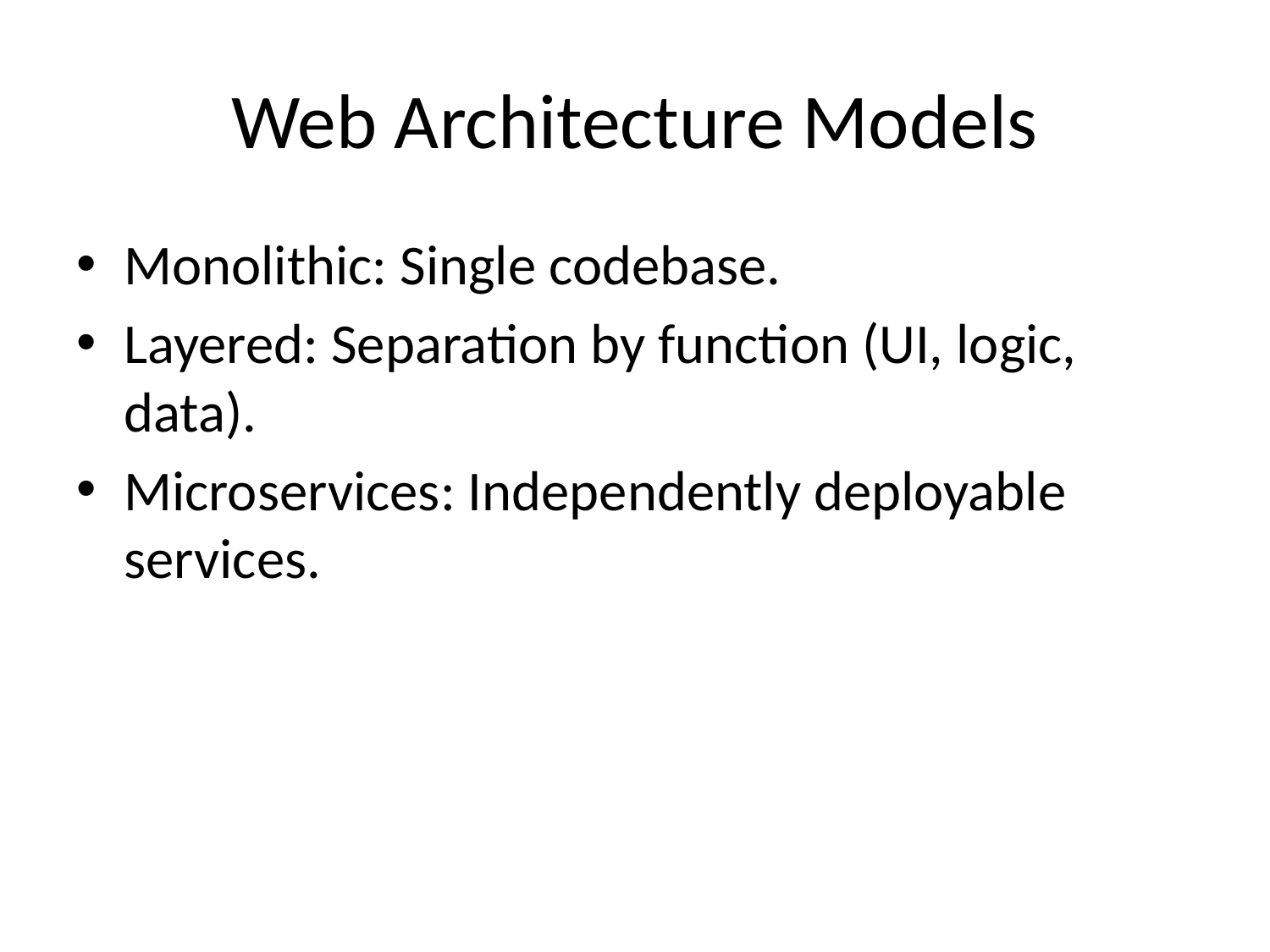

# Web Architecture Models
Monolithic: Single codebase.
Layered: Separation by function (UI, logic, data).
Microservices: Independently deployable services.